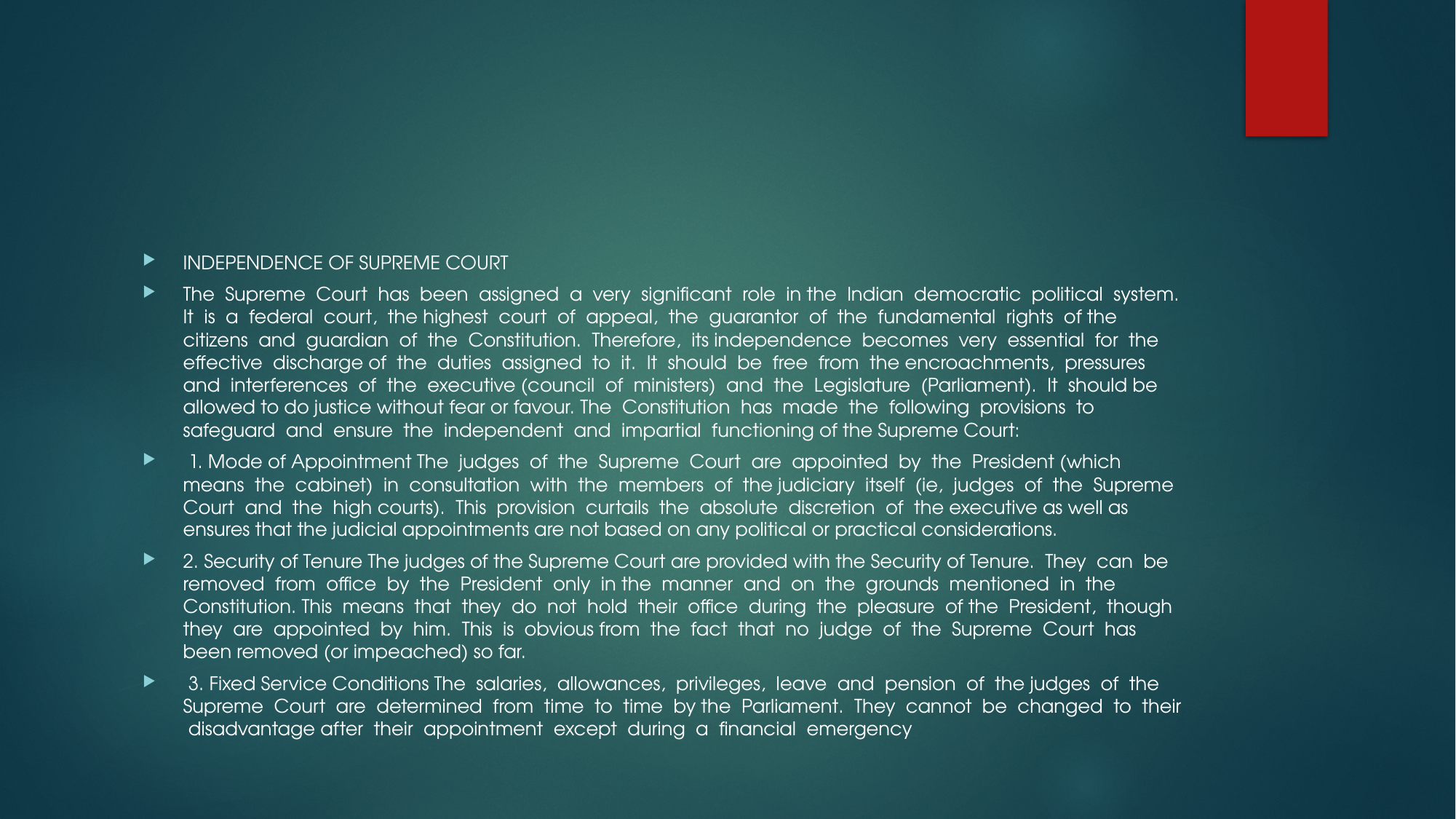

#
INDEPENDENCE OF SUPREME COURT
The  Supreme  Court  has  been  assigned  a  very  significant  role  in the  Indian  democratic  political  system.  It  is  a  federal  court,  the highest  court  of  appeal,  the  guarantor  of  the  fundamental  rights  of the  citizens  and  guardian  of  the  Constitution.  Therefore,  its independence  becomes  very  essential  for  the  effective  discharge of  the  duties  assigned  to  it.  It  should  be  free  from  the encroachments,  pressures  and  interferences  of  the  executive (council  of  ministers)  and  the  Legislature  (Parliament).  It  should be allowed to do justice without fear or favour. The  Constitution  has  made  the  following  provisions  to safeguard  and  ensure  the  independent  and  impartial  functioning of the Supreme Court:
 1. Mode of Appointment The  judges  of  the  Supreme  Court  are  appointed  by  the  President (which  means  the  cabinet)  in  consultation  with  the  members  of  the judiciary  itself  (ie,  judges  of  the  Supreme  Court  and  the  high courts).  This  provision  curtails  the  absolute  discretion  of  the executive as well as ensures that the judicial appointments are not based on any political or practical considerations.
2. Security of Tenure The judges of the Supreme Court are provided with the Security of Tenure.  They  can  be  removed  from  office  by  the  President  only  in the  manner  and  on  the  grounds  mentioned  in  the  Constitution. This  means  that  they  do  not  hold  their  office  during  the  pleasure  of the  President,  though  they  are  appointed  by  him.  This  is  obvious from  the  fact  that  no  judge  of  the  Supreme  Court  has  been removed (or impeached) so far.
 3. Fixed Service Conditions The  salaries,  allowances,  privileges,  leave  and  pension  of  the judges  of  the  Supreme  Court  are  determined  from  time  to  time  by the  Parliament.  They  cannot  be  changed  to  their  disadvantage after  their  appointment  except  during  a  financial  emergency